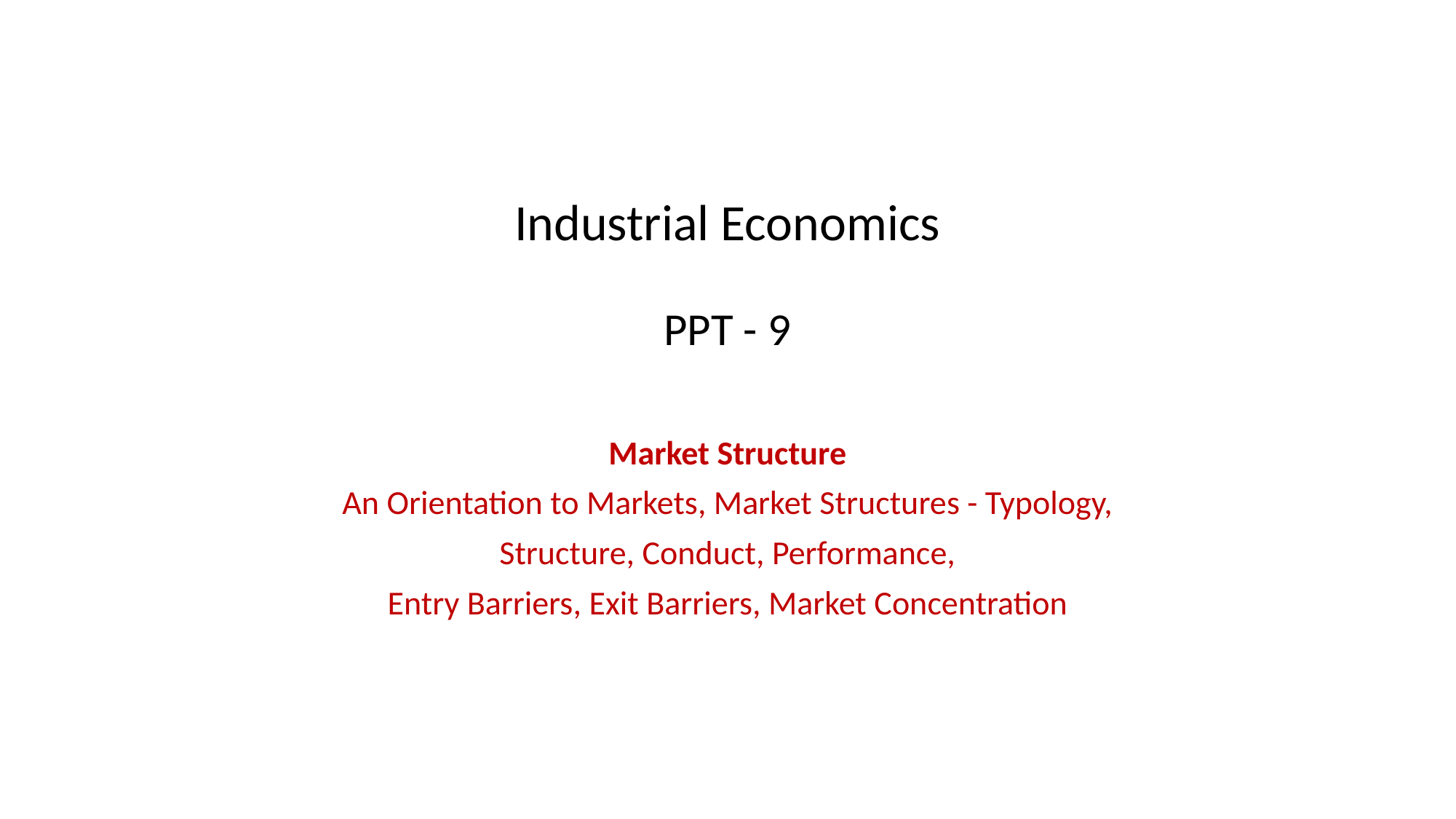

# Industrial Economics PPT - 9
Market Structure
An Orientation to Markets, Market Structures - Typology,
Structure, Conduct, Performance,
Entry Barriers, Exit Barriers, Market Concentration